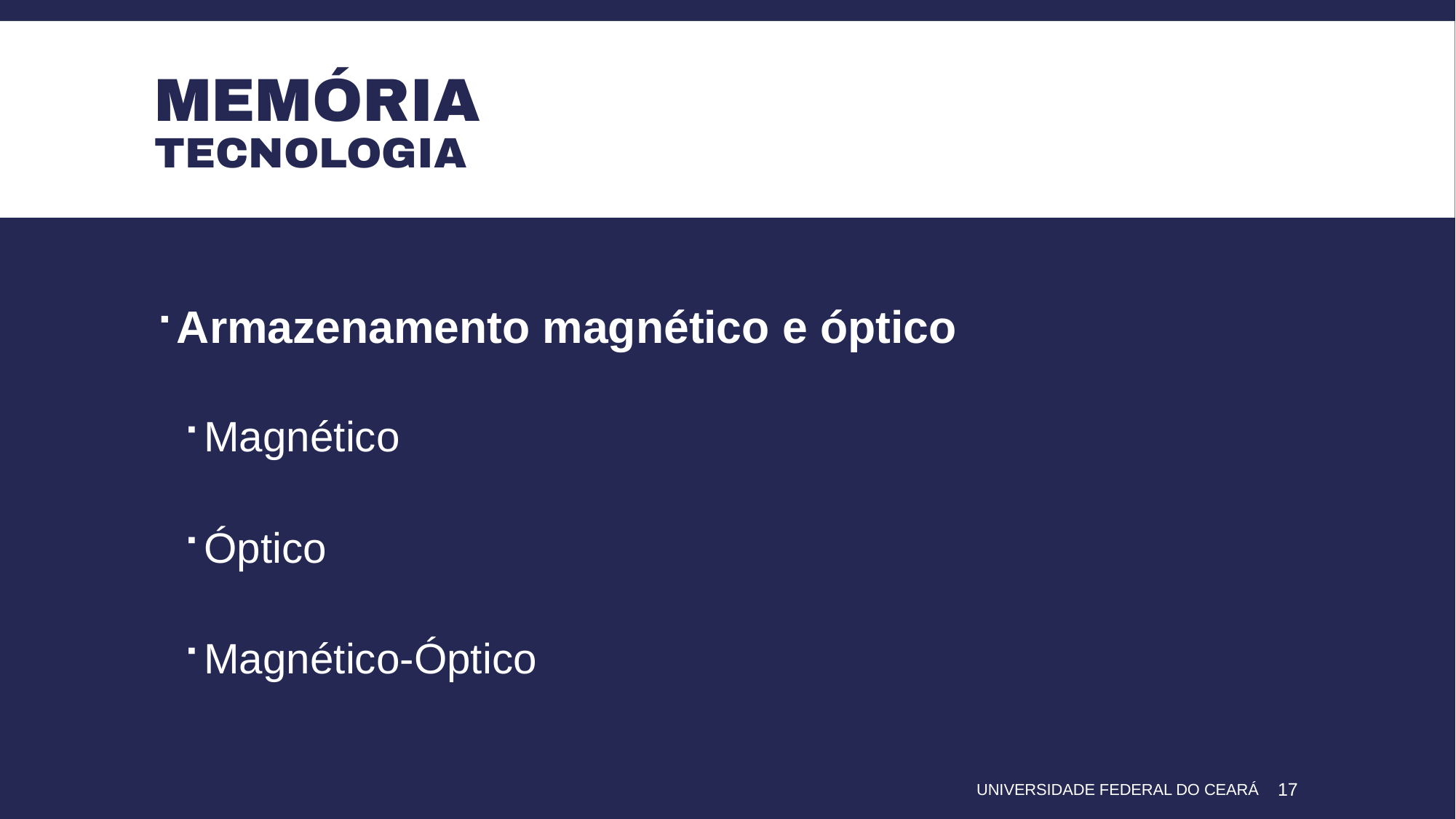

# Memória Tecnologia
Armazenamento magnético e óptico
Magnético
Óptico
Magnético-Óptico

UNIVERSIDADE FEDERAL DO CEARÁ
17